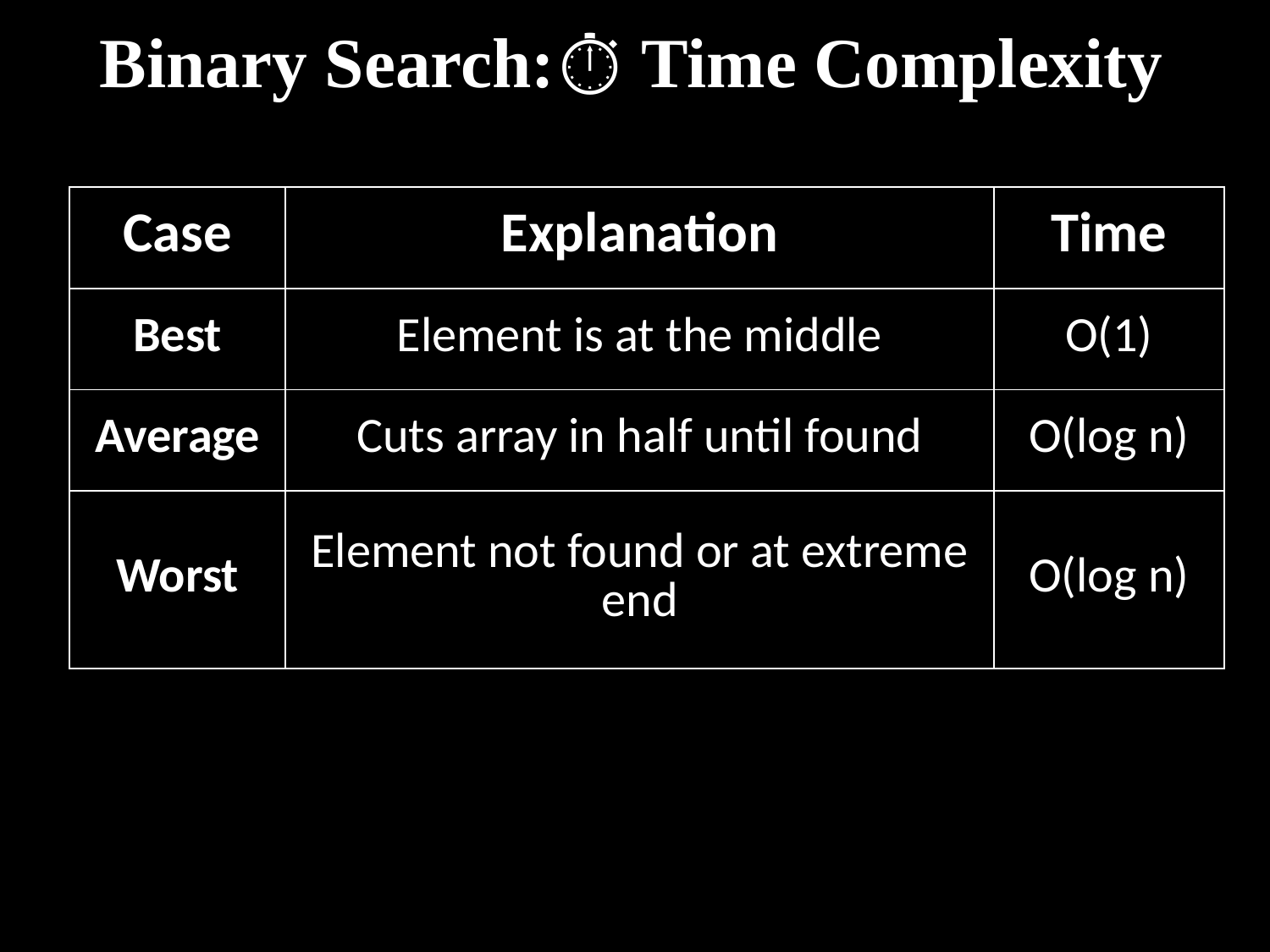

# Binary Search:⏱️ Time Complexity
| Case | Explanation | Time |
| --- | --- | --- |
| Best | Element is at the middle | O(1) |
| Average | Cuts array in half until found | O(log n) |
| Worst | Element not found or at extreme end | O(log n) |